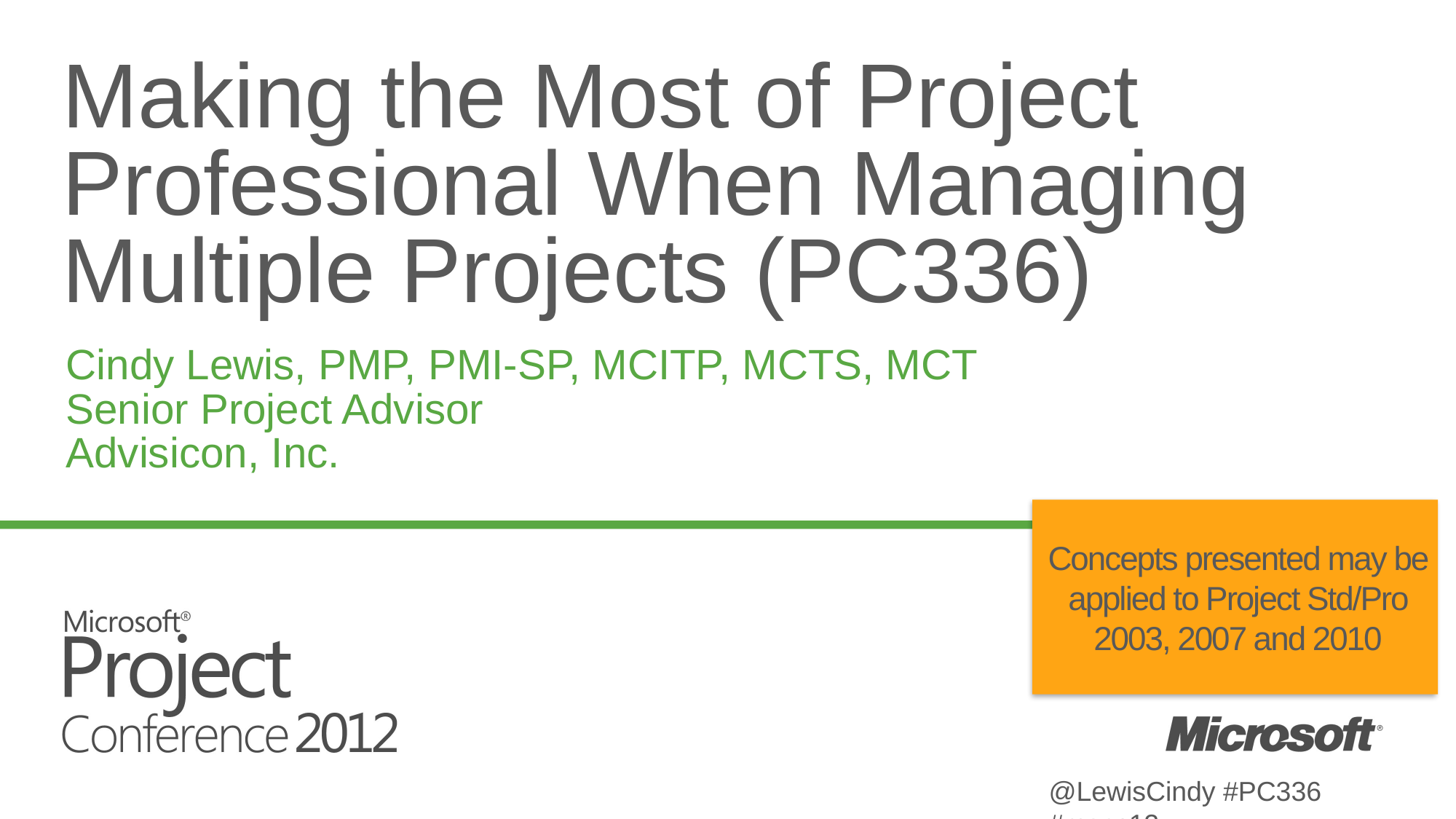

Making the Most of Project Professional When Managing Multiple Projects (PC336)
Cindy Lewis, PMP, PMI-SP, MCITP, MCTS, MCT
Senior Project Advisor
Advisicon, Inc.
Concepts presented may be applied to Project Std/Pro 2003, 2007 and 2010
@LewisCindy #PC336 #mspc12